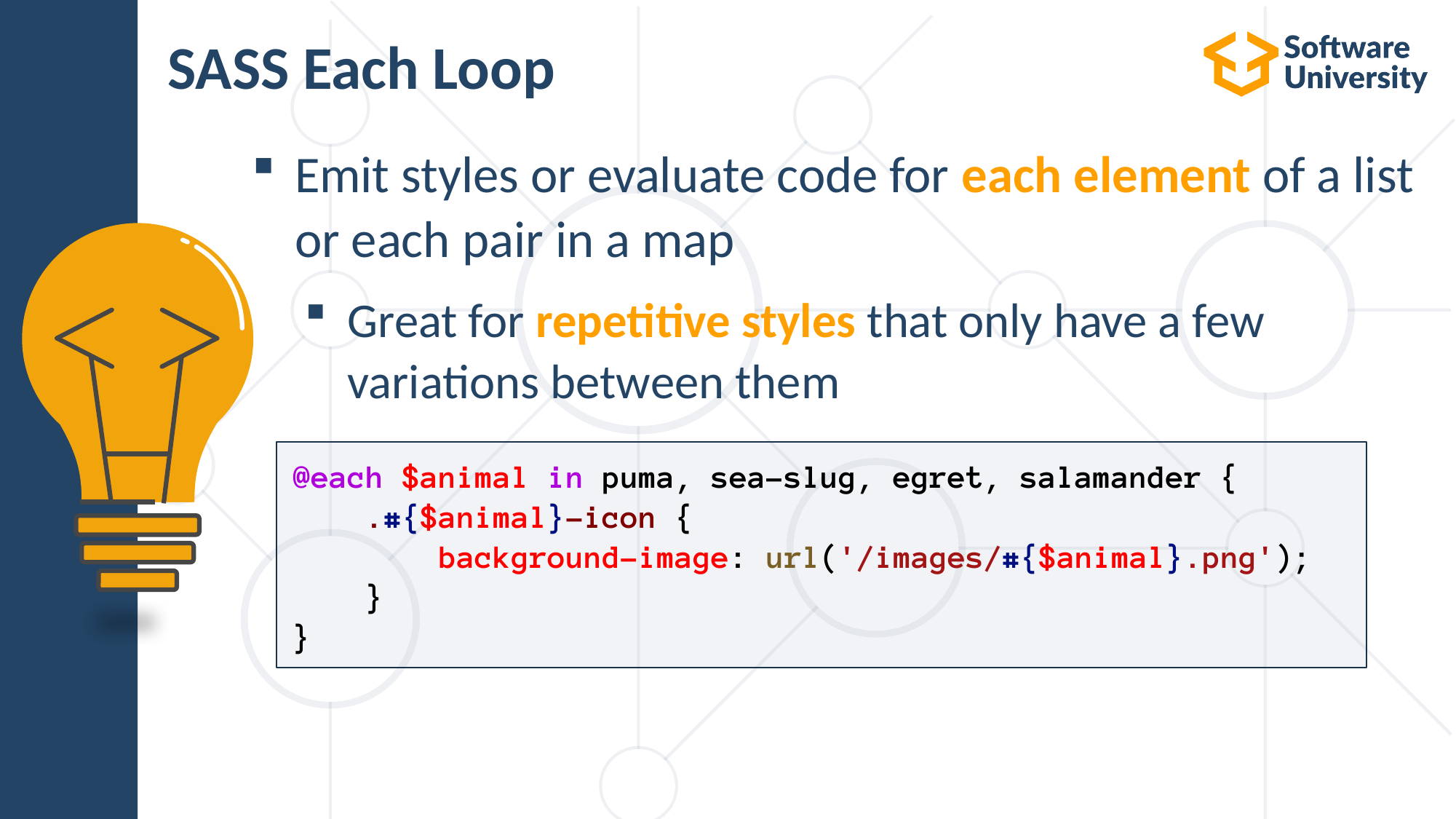

# SASS Each Loop
Emit styles or evaluate code for each element of a list or each pair in a map
Great for repetitive styles that only have a few variations between them
@each $animal in puma, sea-slug, egret, salamander {
    .#{$animal}-icon {
        background-image: url('/images/#{$animal}.png');
    }
}